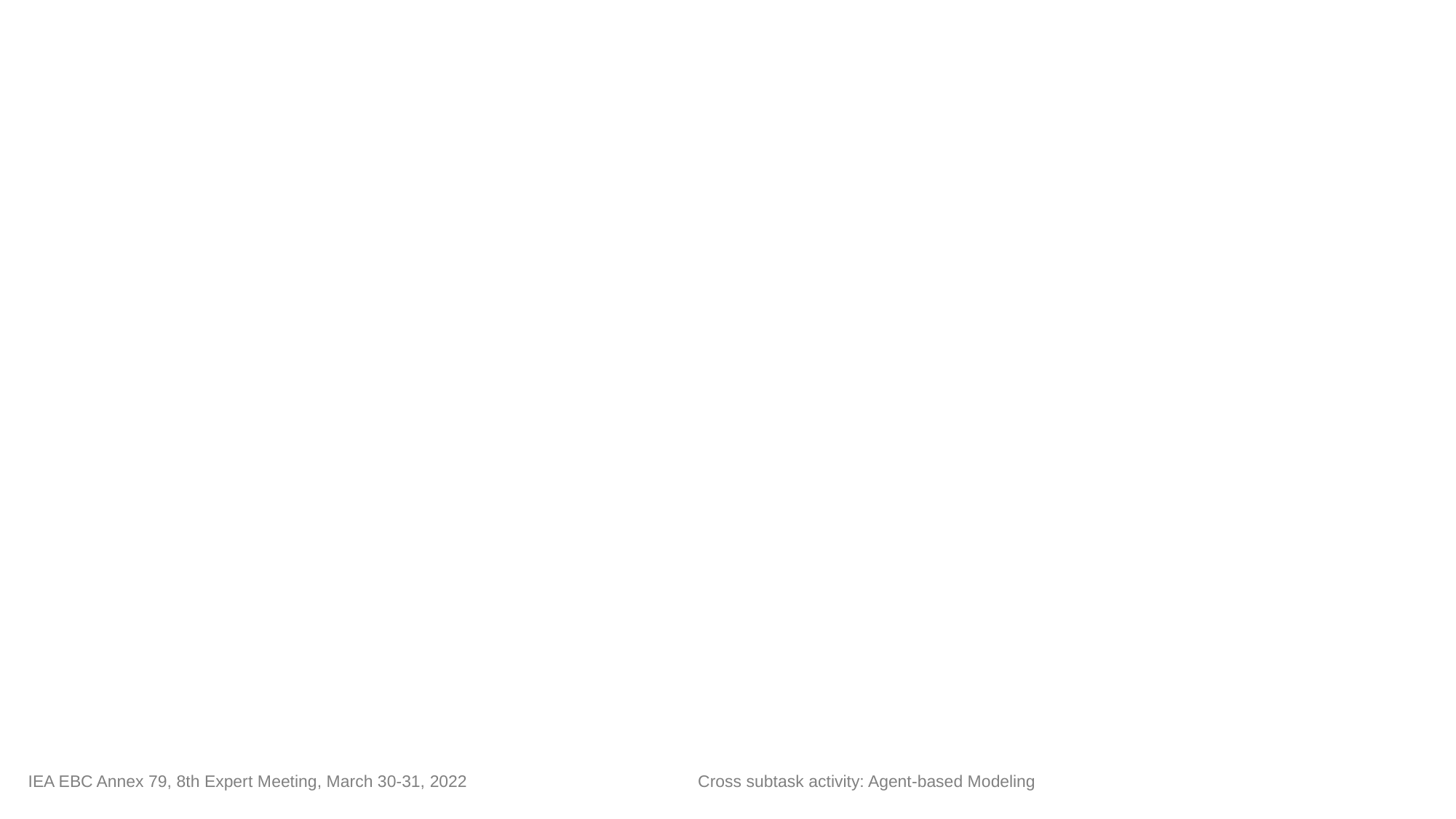

IEA EBC Annex 79, 8th Expert Meeting, March 30-31, 2022                                                 Cross subtask activity: Agent-based Modeling